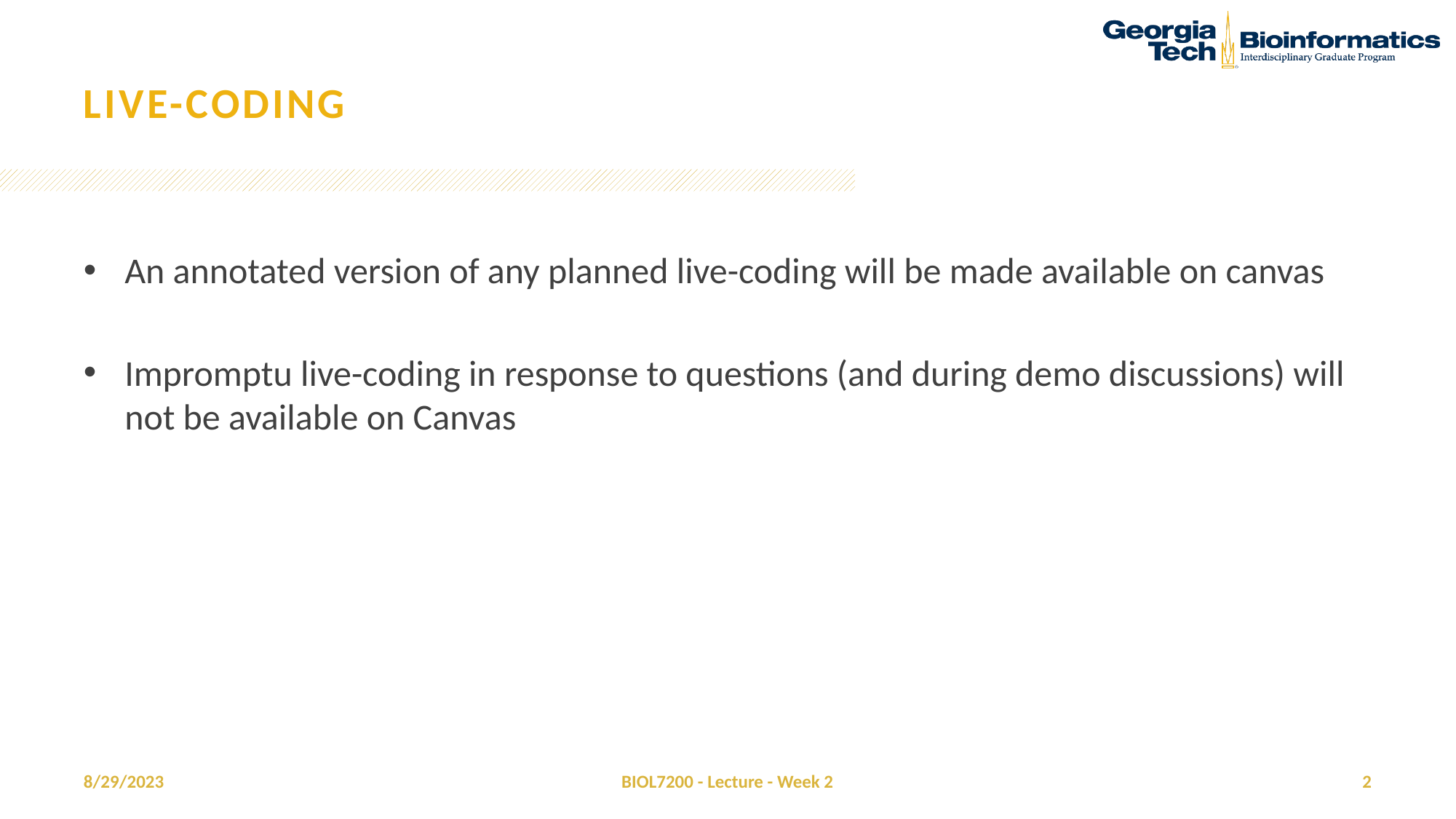

# Live-coding

An annotated version of any planned live-coding will be made available on canvas

Impromptu live-coding in response to questions (and during demo discussions) will not be available on Canvas
8/29/2023
BIOL7200 - Lecture - Week 2
2